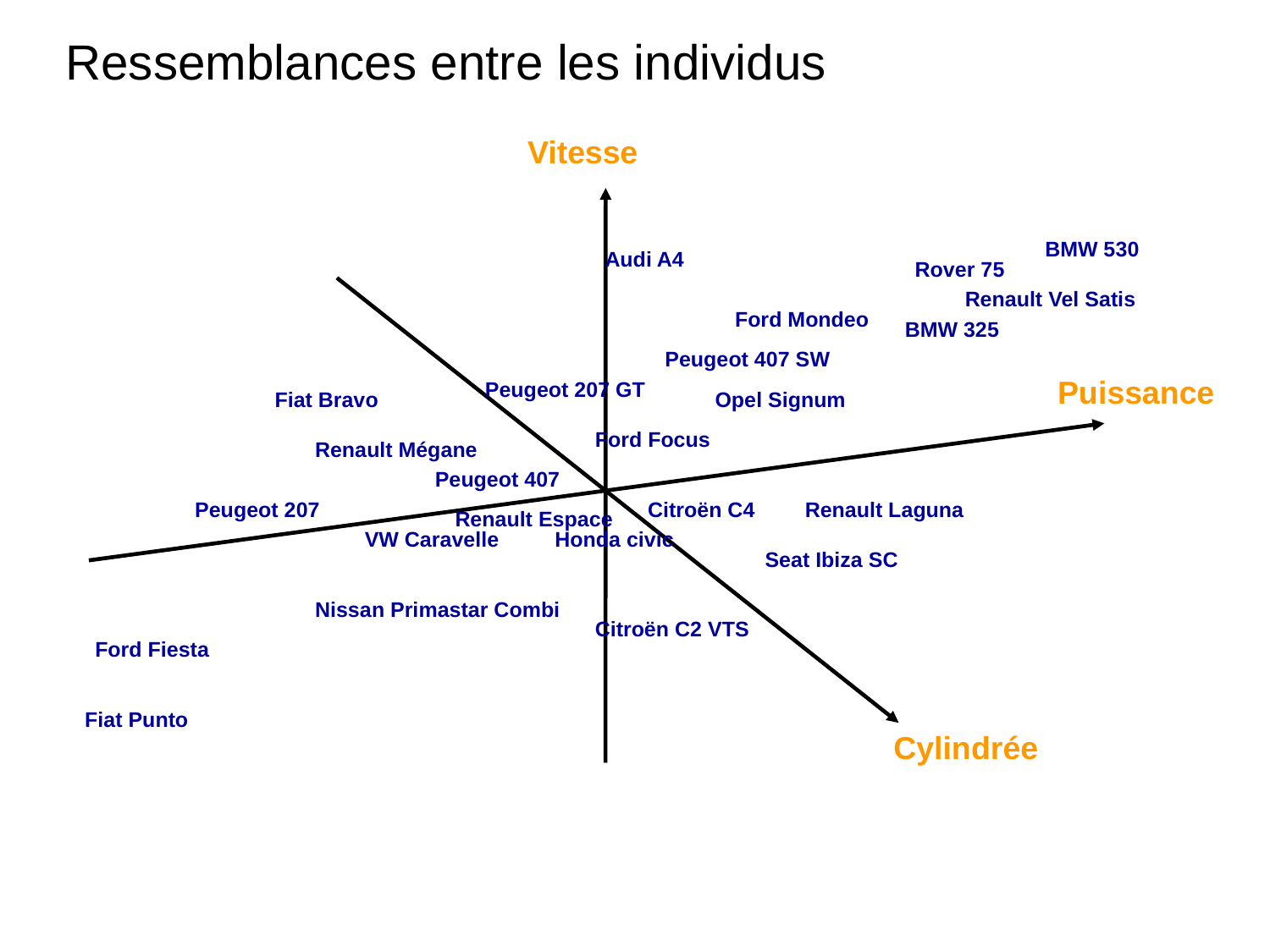

# Ressemblances entre les individus
Vitesse

BMW 530
Audi A4
Rover 75

Renault Vel Satis
Ford Mondeo
BMW 325
Peugeot 407 SW
Puissance
Peugeot 207 GT
Fiat Bravo
Opel Signum

Ford Focus
Renault Mégane
Peugeot 407
Peugeot 207
Citroën C4
Renault Laguna
Renault Espace
VW Caravelle
Honda civic
Seat Ibiza SC
Nissan Primastar Combi
Citroën C2 VTS
Ford Fiesta
Fiat Punto
Cylindrée